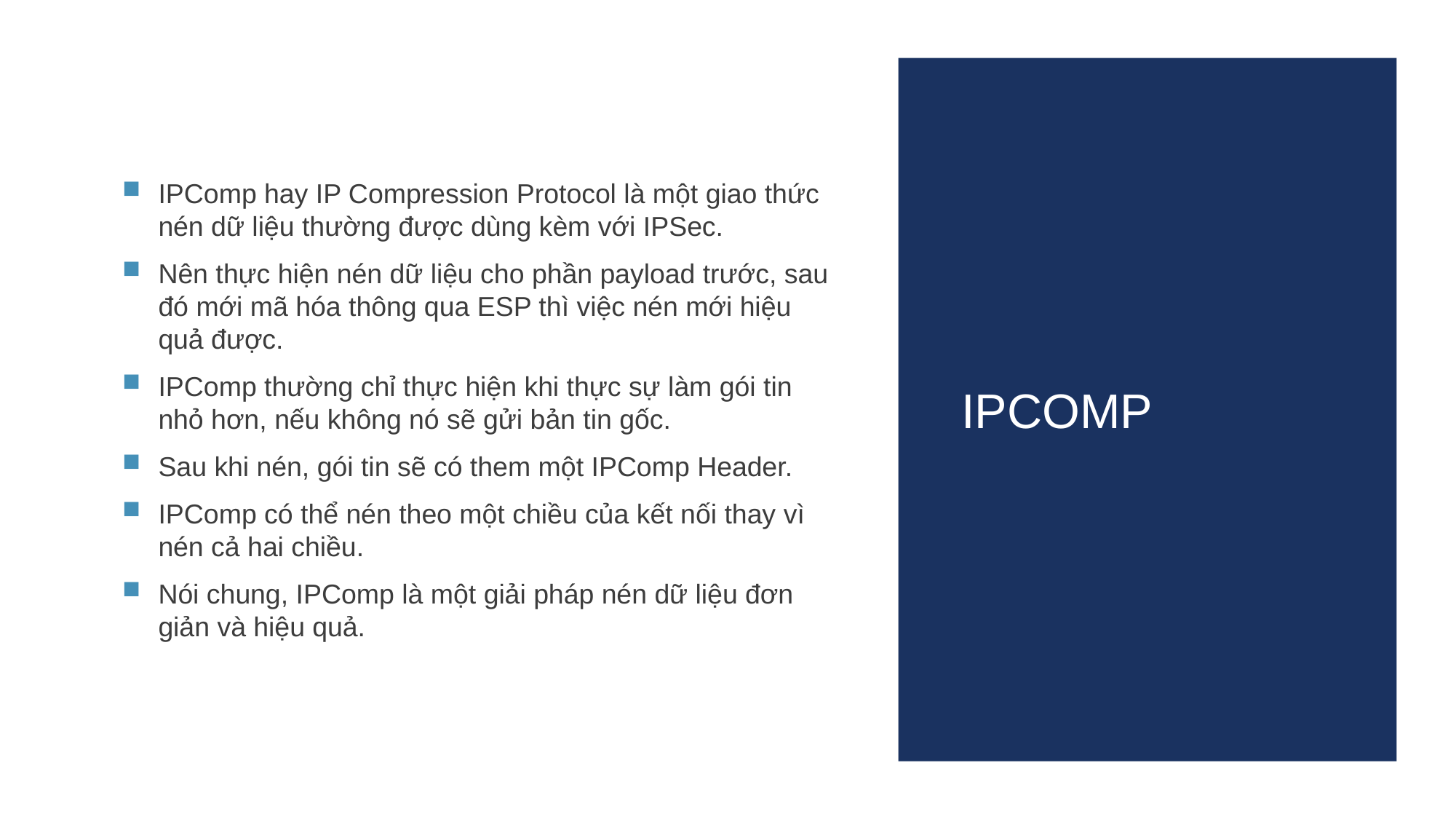

IPComp hay IP Compression Protocol là một giao thức nén dữ liệu thường được dùng kèm với IPSec.
Nên thực hiện nén dữ liệu cho phần payload trước, sau đó mới mã hóa thông qua ESP thì việc nén mới hiệu quả được.
IPComp thường chỉ thực hiện khi thực sự làm gói tin nhỏ hơn, nếu không nó sẽ gửi bản tin gốc.
Sau khi nén, gói tin sẽ có them một IPComp Header.
IPComp có thể nén theo một chiều của kết nối thay vì nén cả hai chiều.
Nói chung, IPComp là một giải pháp nén dữ liệu đơn giản và hiệu quả.
# IPCOMP